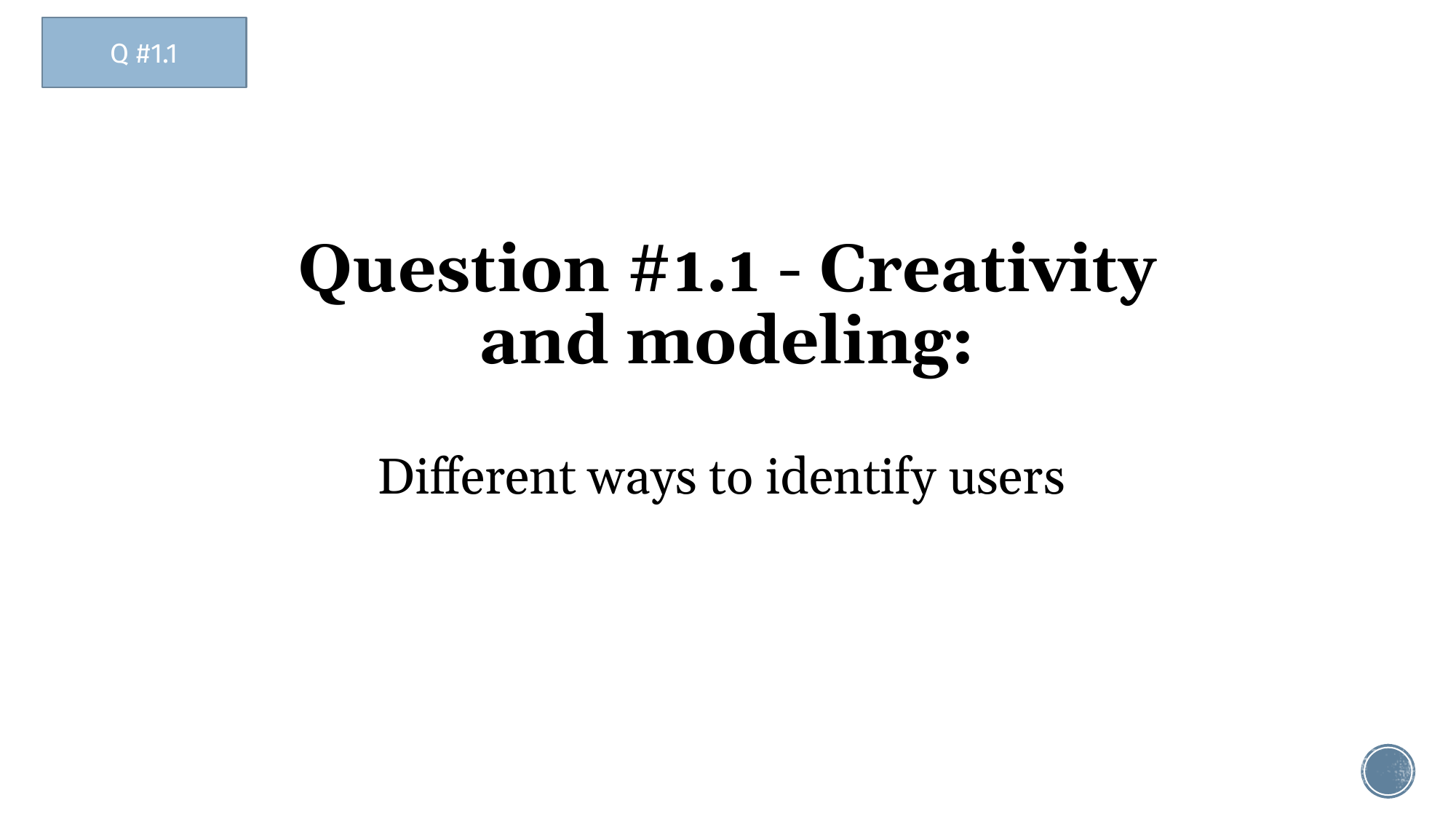

Q #1.1
# Question #1.1 - Creativity and modeling: Different ways to identify users